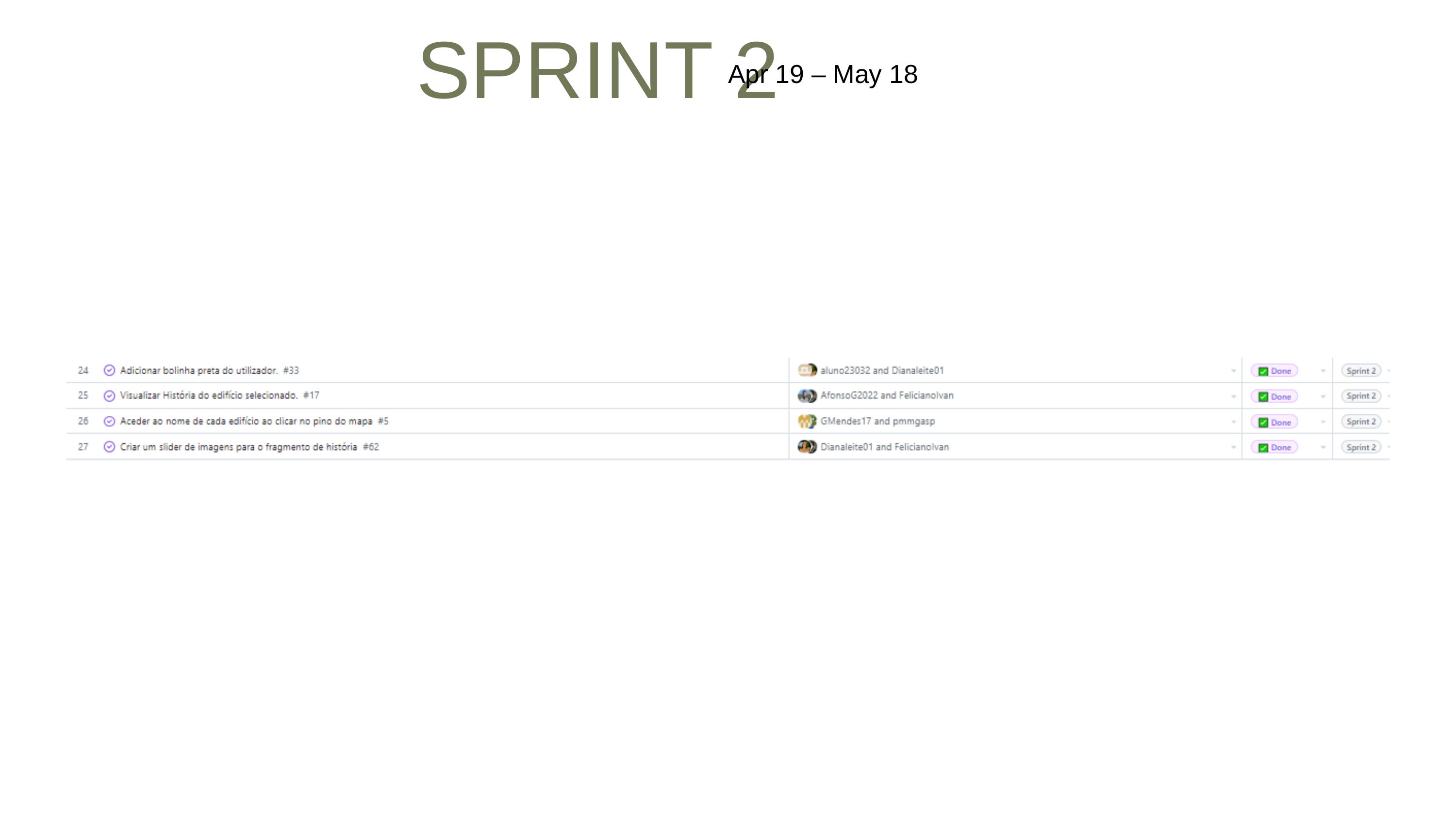

SPRINT 2
Apr 19 – May 18​